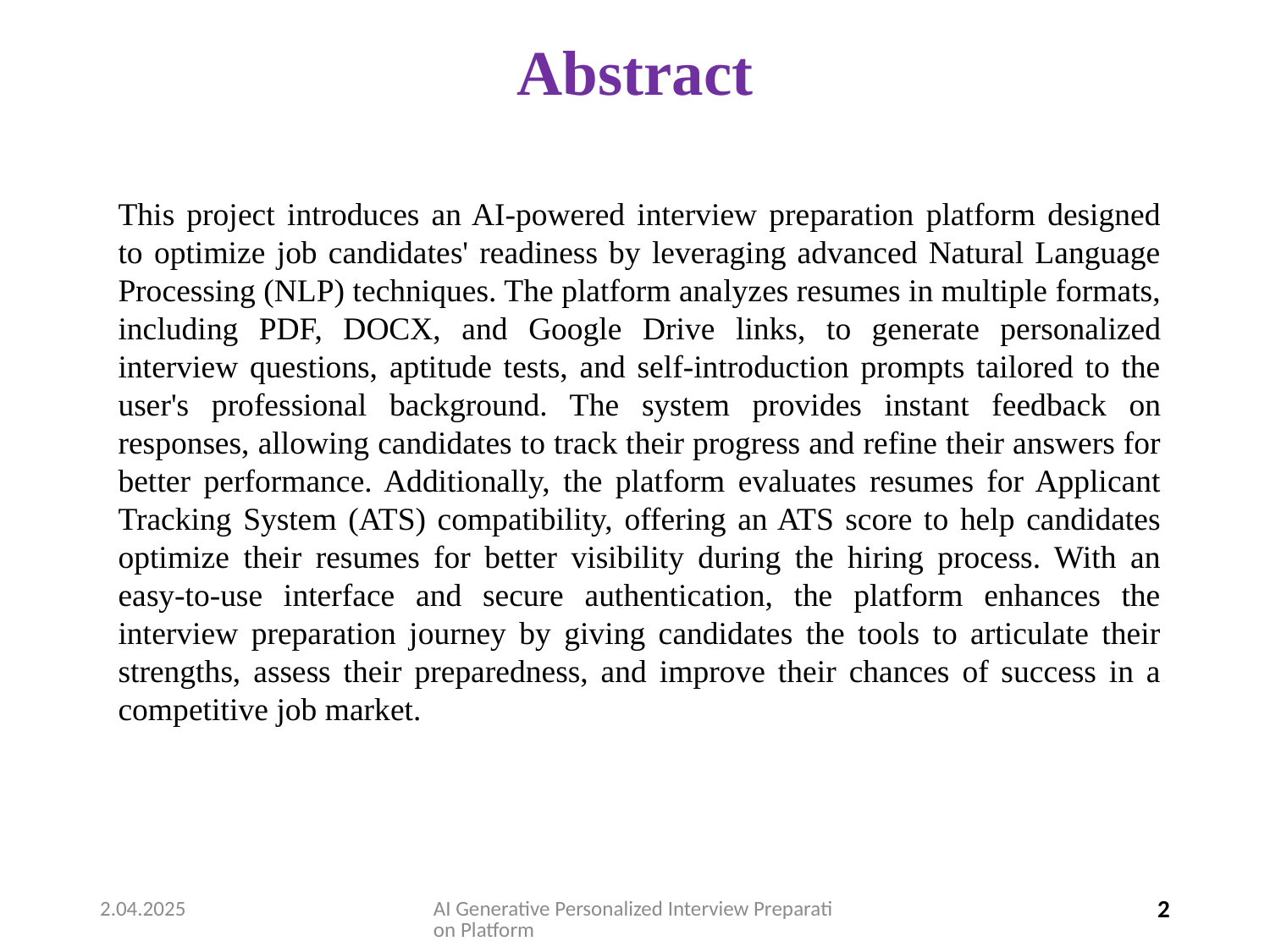

# Abstract
This project introduces an AI-powered interview preparation platform designed to optimize job candidates' readiness by leveraging advanced Natural Language Processing (NLP) techniques. The platform analyzes resumes in multiple formats, including PDF, DOCX, and Google Drive links, to generate personalized interview questions, aptitude tests, and self-introduction prompts tailored to the user's professional background. The system provides instant feedback on responses, allowing candidates to track their progress and refine their answers for better performance. Additionally, the platform evaluates resumes for Applicant Tracking System (ATS) compatibility, offering an ATS score to help candidates optimize their resumes for better visibility during the hiring process. With an easy-to-use interface and secure authentication, the platform enhances the interview preparation journey by giving candidates the tools to articulate their strengths, assess their preparedness, and improve their chances of success in a competitive job market.

2.04.2025
AI Generative Personalized Interview Preparation Platform
2